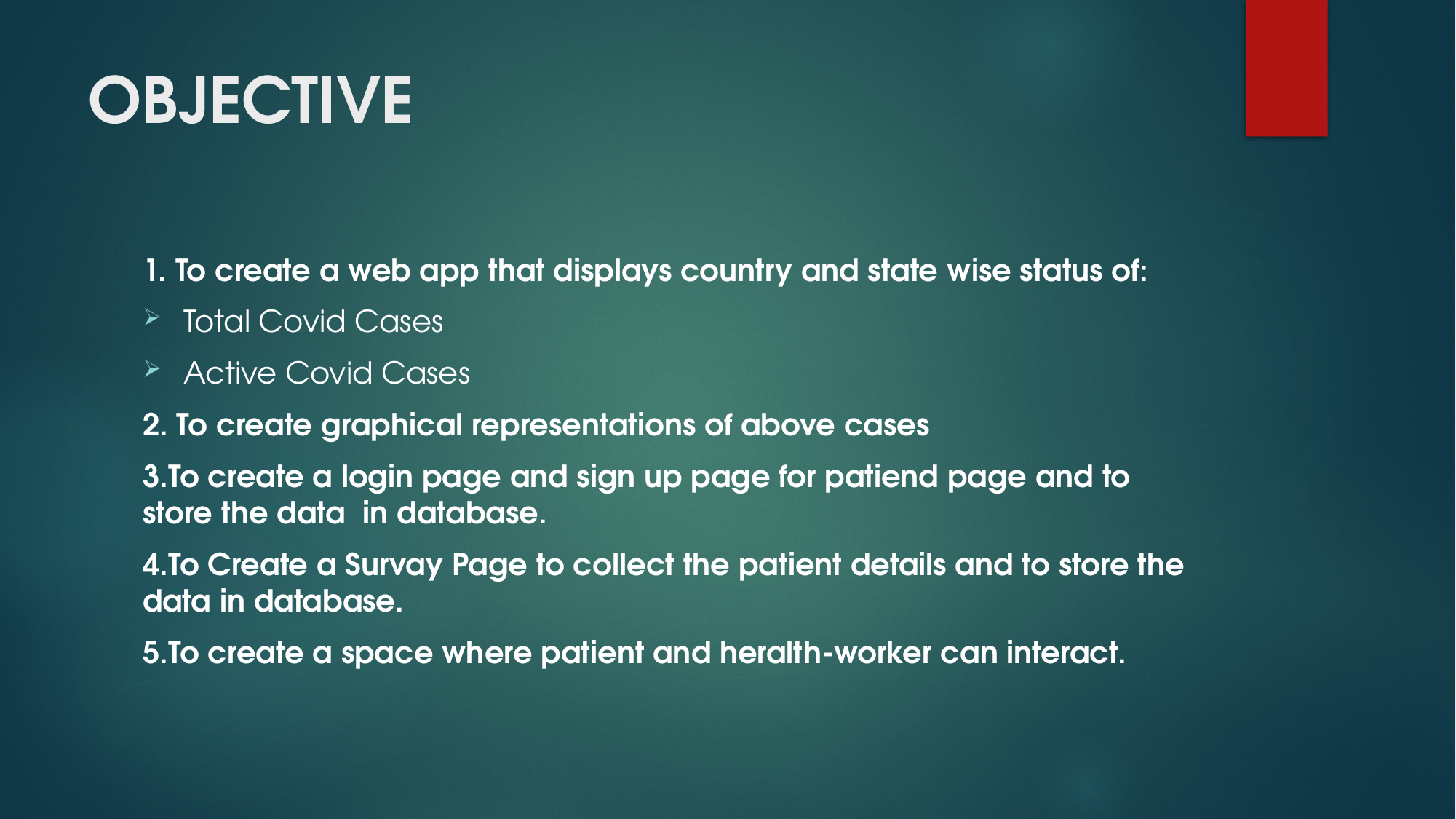

# OBJECTIVE
1. To create a web app that displays country and state wise status of:
Total Covid Cases
Active Covid Cases
2. To create graphical representations of above cases
3.To create a login page and sign up page for patiend page and to store the data  in database.
4.To Create a Survay Page to collect the patient details and to store the data in database.
5.To create a space where patient and heralth-worker can interact.